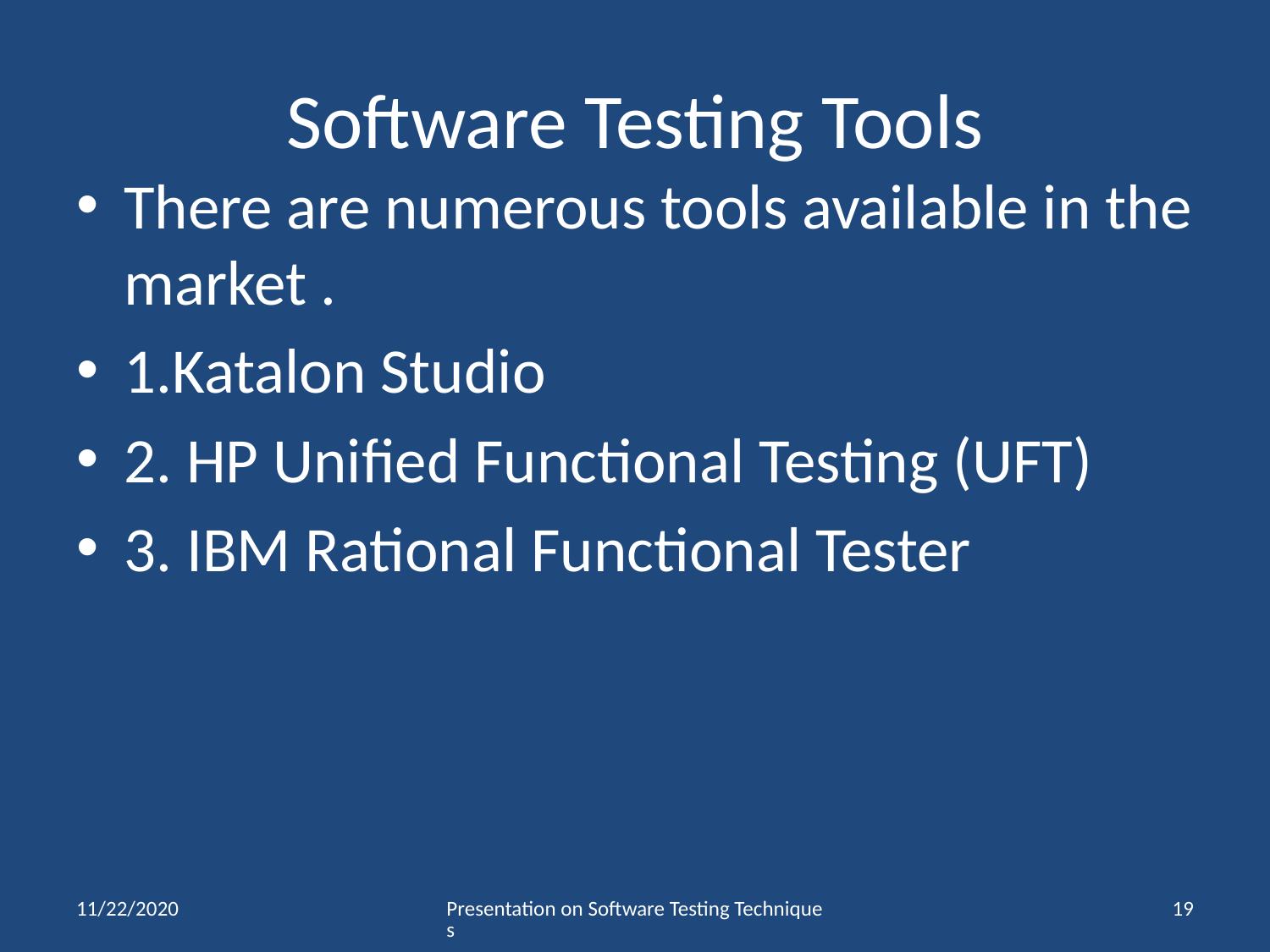

# Software Testing Tools
There are numerous tools available in the market .
1.Katalon Studio
2. HP Unified Functional Testing (UFT)
3. IBM Rational Functional Tester

11/22/2020
Presentation on Software Testing Techniques
19